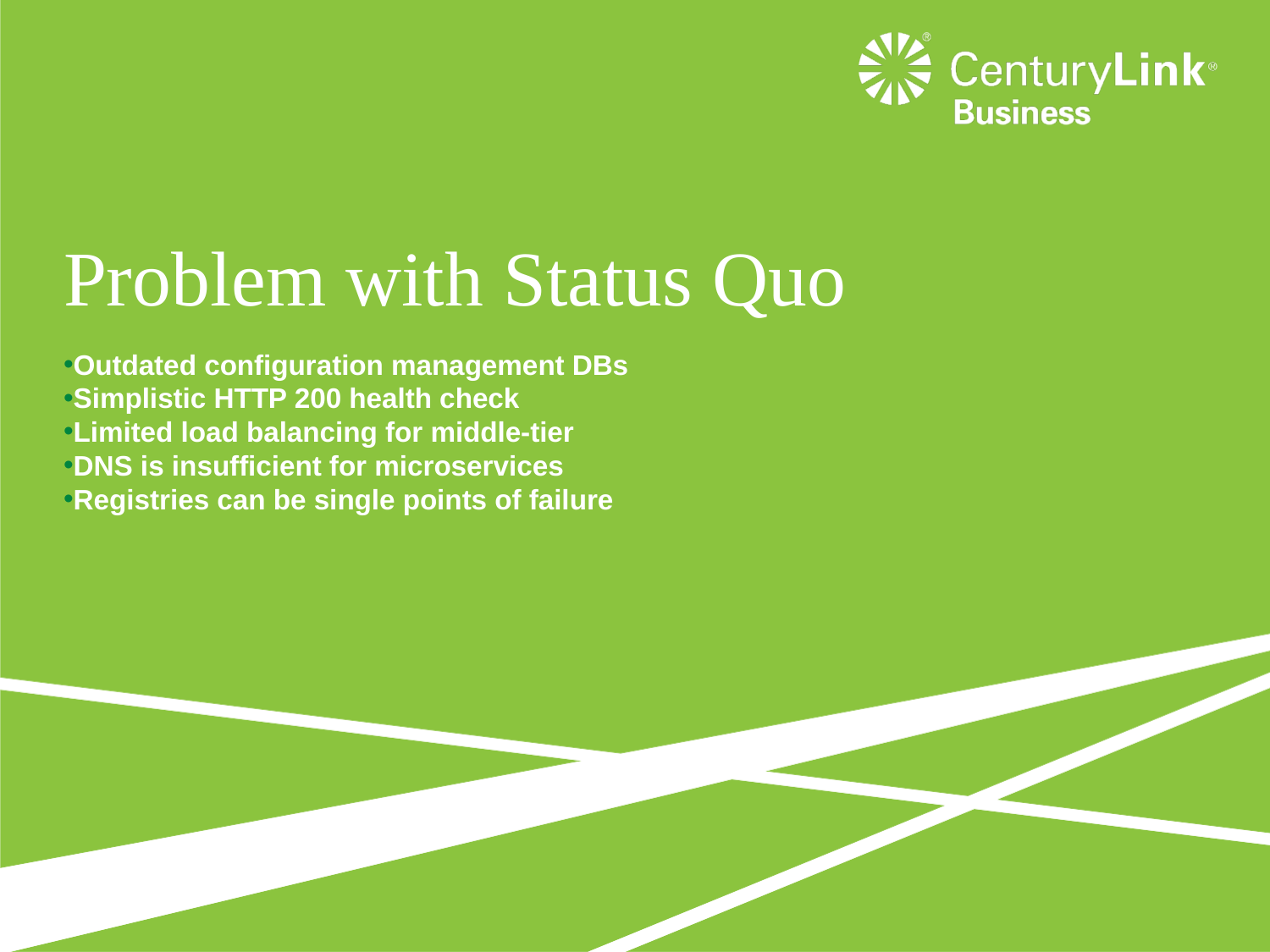

# Problem with Status Quo
Outdated configuration management DBs
Simplistic HTTP 200 health check
Limited load balancing for middle-tier
DNS is insufficient for microservices
Registries can be single points of failure